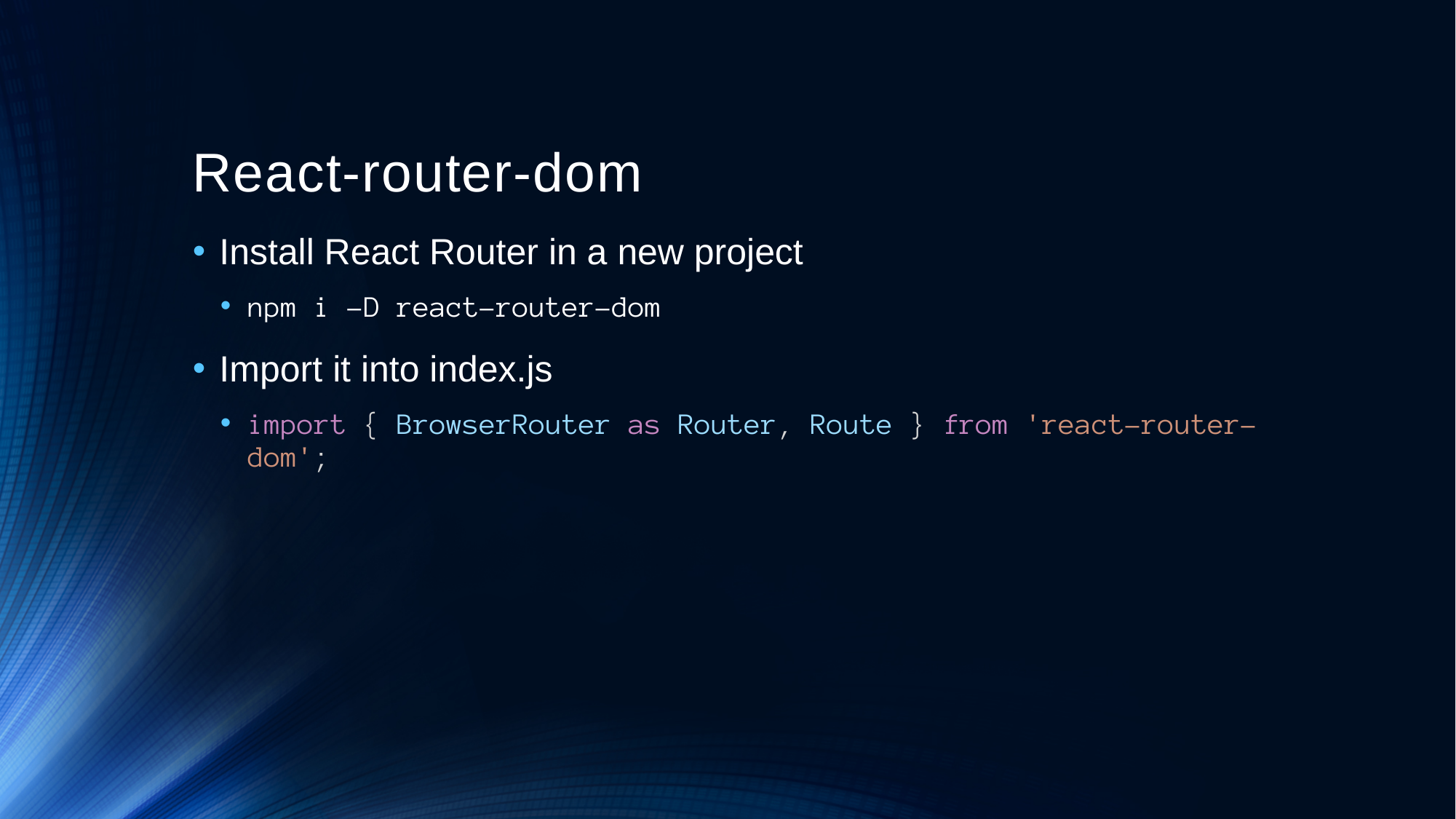

# React-router-dom
Install React Router in a new project
npm i -D react-router-dom
Import it into index.js
import { BrowserRouter as Router, Route } from 'react-router-dom';